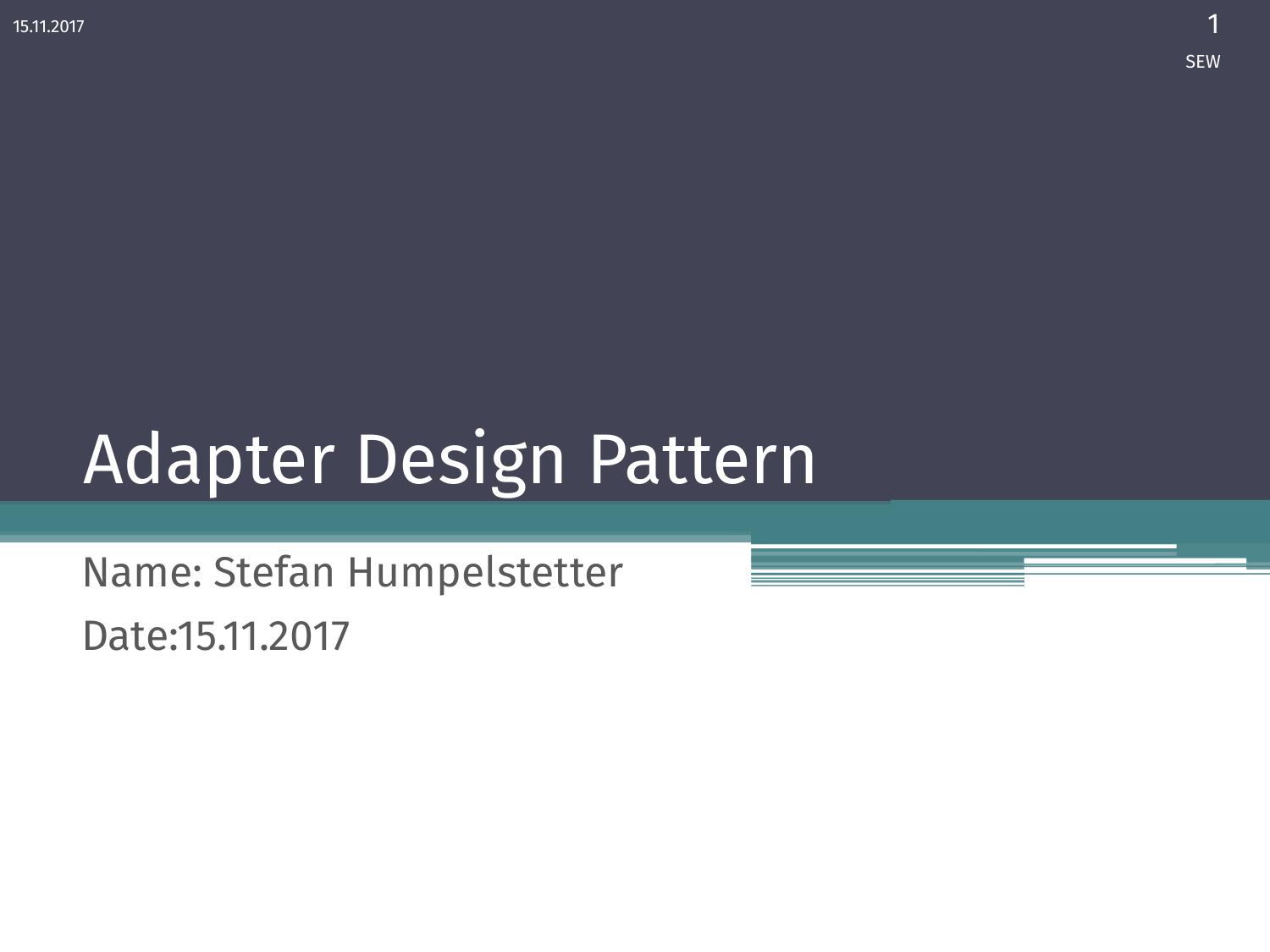

1
15.11.2017
SEW
# Adapter Design Pattern
Name: Stefan Humpelstetter
Date:15.11.2017